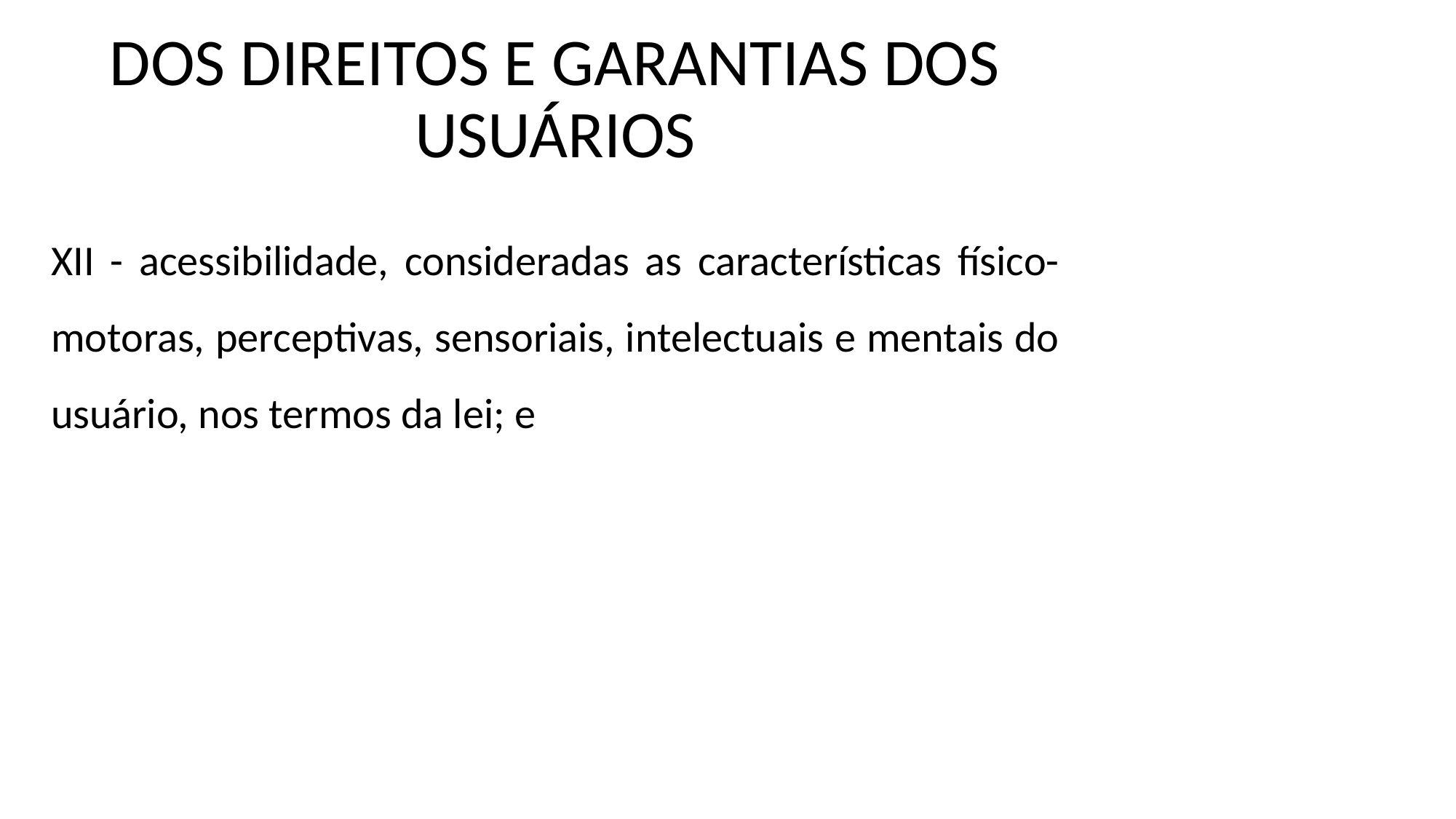

# DOS DIREITOS E GARANTIAS DOS USUÁRIOS
XII - acessibilidade, consideradas as características físico-motoras, perceptivas, sensoriais, intelectuais e mentais do usuário, nos termos da lei; e